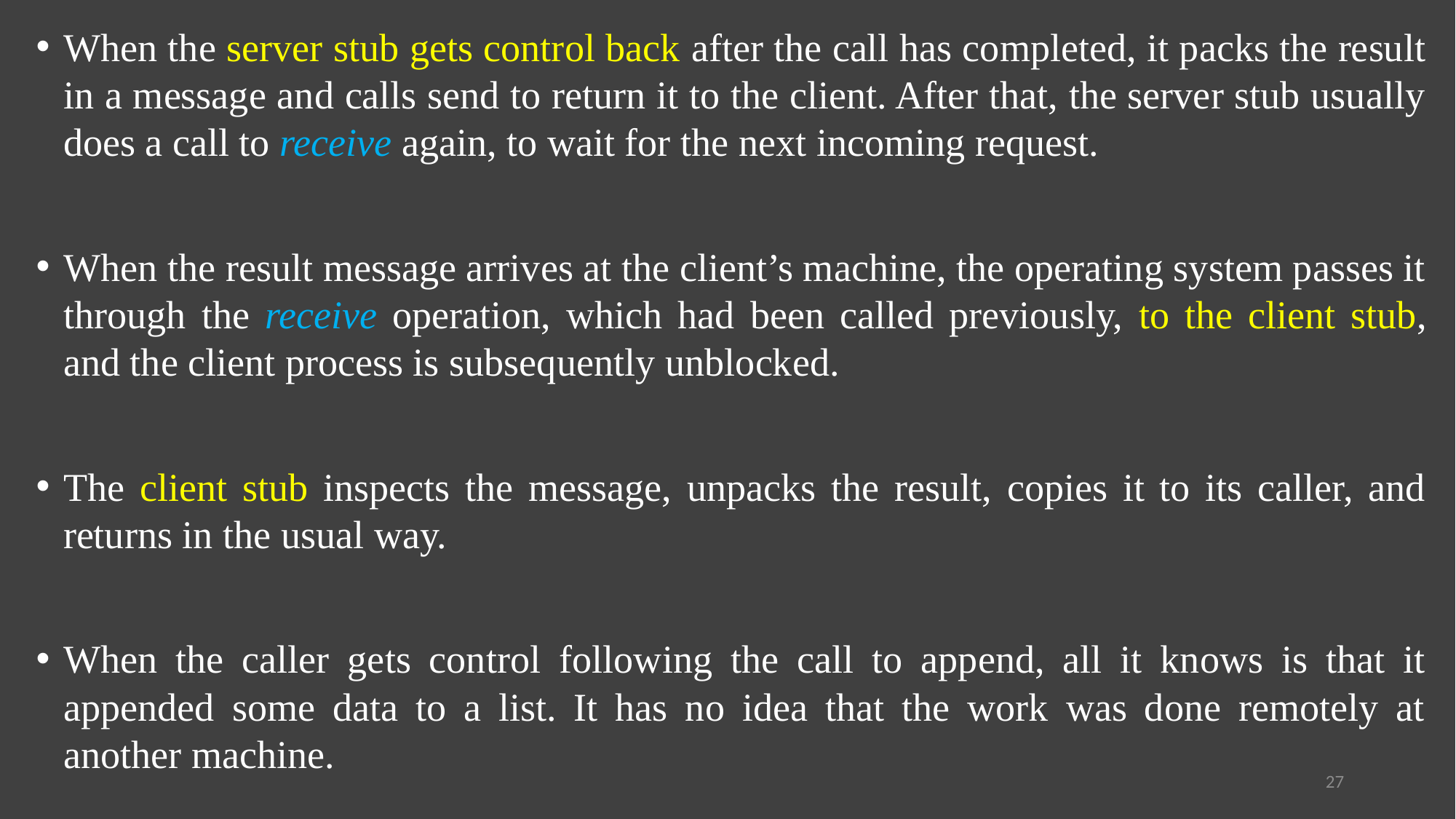

When the server stub gets control back after the call has completed, it packs the result in a message and calls send to return it to the client. After that, the server stub usually does a call to receive again, to wait for the next incoming request.

When the result message arrives at the client’s machine, the operating system passes it through the receive operation, which had been called previously, to the client stub, and the client process is subsequently unblocked.

The client stub inspects the message, unpacks the result, copies it to its caller, and returns in the usual way.

When the caller gets control following the call to append, all it knows is that it appended some data to a list. It has no idea that the work was done remotely at another machine.

27